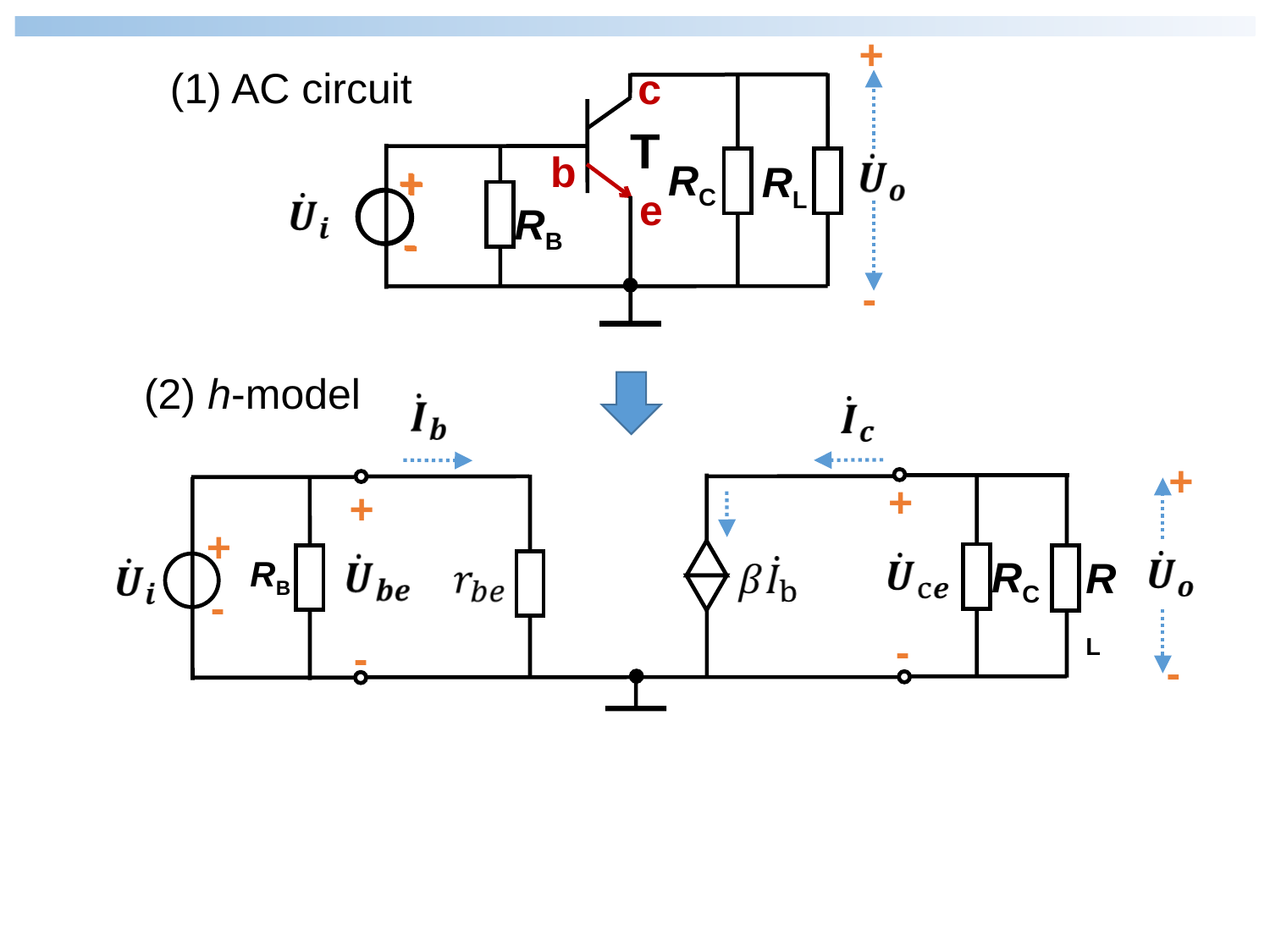

+

RC

RB

+
+

-
-
-

RL

T

c
b
e

(1) AC circuit
(2) h-model

+
-
+

-

+

RC
RL

+
RB

-

-